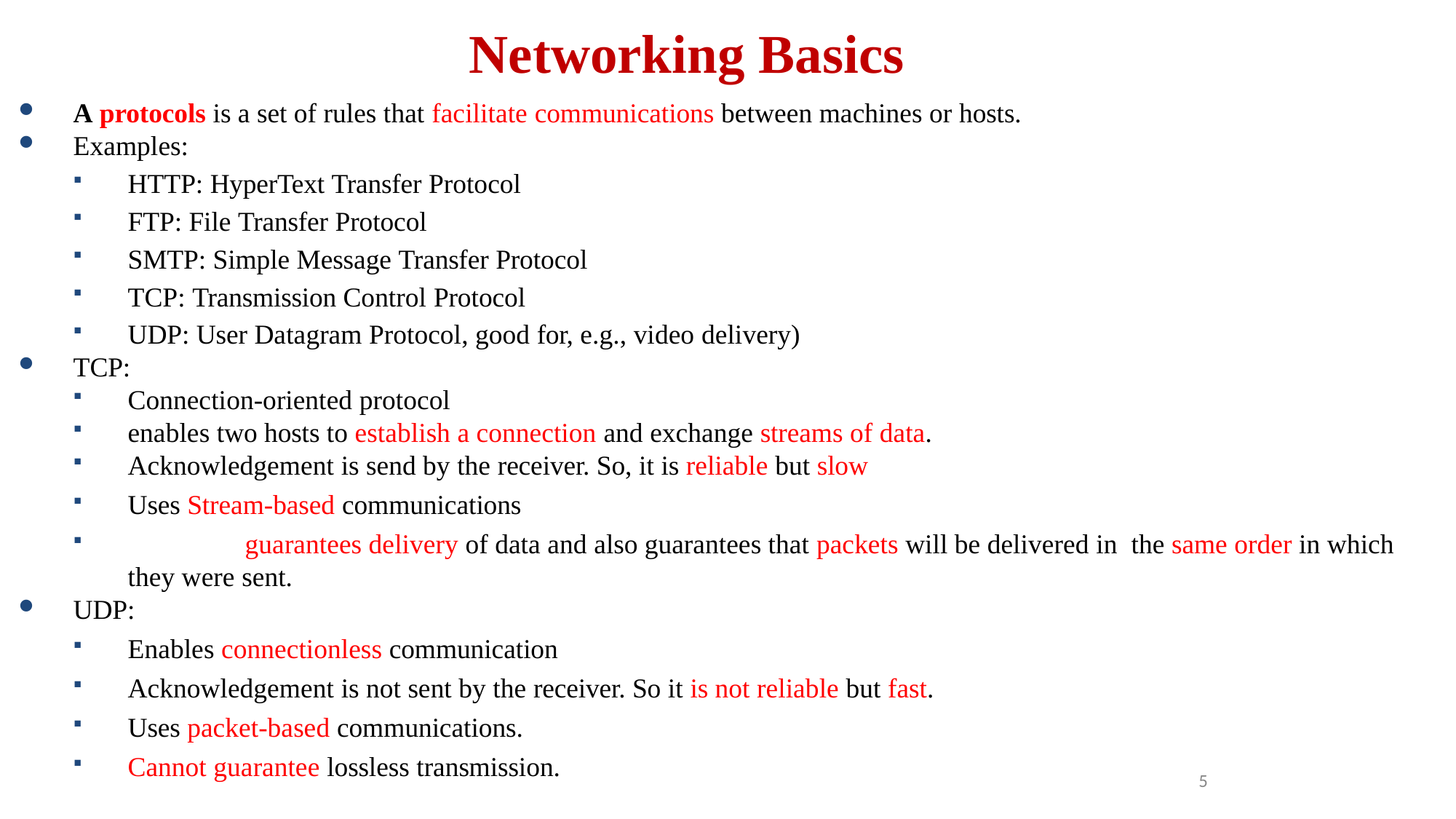

# Networking Basics
A protocols is a set of rules that facilitate communications between machines or hosts.
Examples:
HTTP: HyperText Transfer Protocol
FTP: File Transfer Protocol
SMTP: Simple Message Transfer Protocol
TCP: Transmission Control Protocol
UDP: User Datagram Protocol, good for, e.g., video delivery)
TCP:
Connection-oriented protocol
enables two hosts to establish a connection and exchange streams of data.
Acknowledgement is send by the receiver. So, it is reliable but slow
Uses Stream-based communications
	guarantees delivery of data and also guarantees that packets will be delivered in  the same order in which they were sent.
UDP:
Enables connectionless communication
Acknowledgement is not sent by the receiver. So it is not reliable but fast.
Uses packet-based communications.
Cannot guarantee lossless transmission.
5